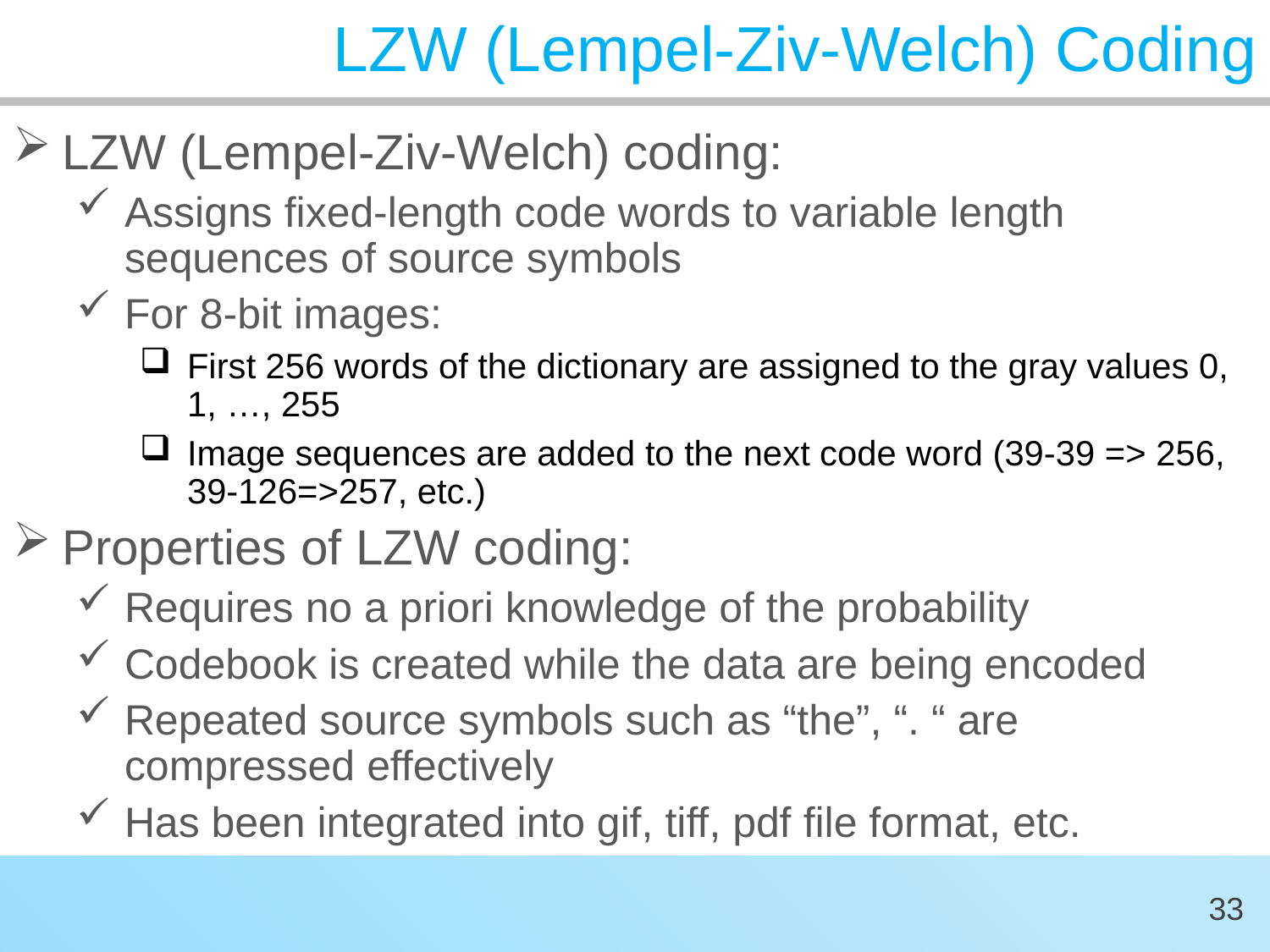

# LZW (Lempel-Ziv-Welch) Coding
LZW (Lempel-Ziv-Welch) coding:
Assigns fixed-length code words to variable length sequences of source symbols
For 8-bit images:
First 256 words of the dictionary are assigned to the gray values 0, 1, …, 255
Image sequences are added to the next code word (39-39 => 256, 39-126=>257, etc.)
Properties of LZW coding:
Requires no a priori knowledge of the probability
Codebook is created while the data are being encoded
Repeated source symbols such as “the”, “. “ are compressed effectively
Has been integrated into gif, tiff, pdf file format, etc.
33